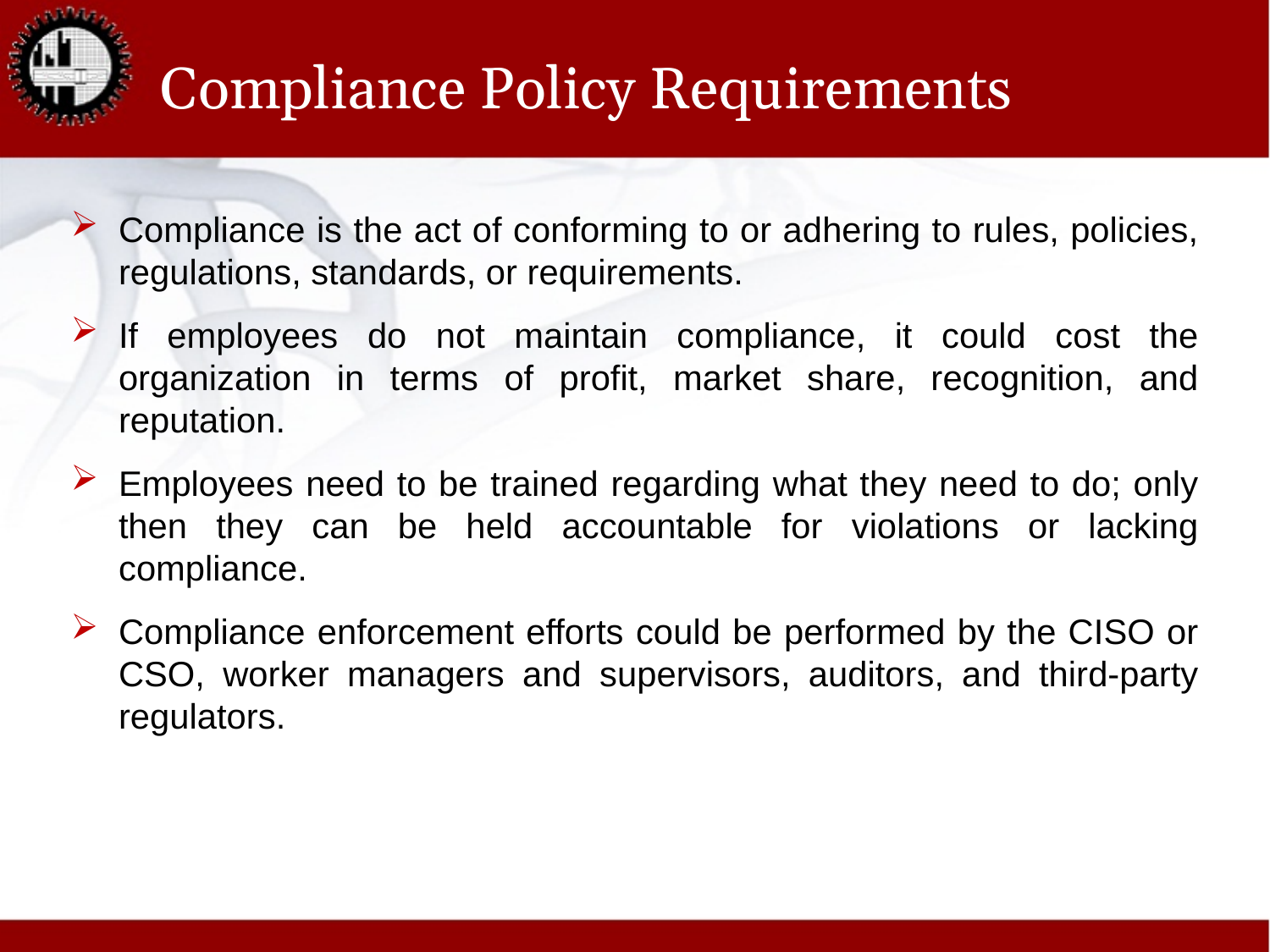

# Compliance Policy Requirements
Compliance is the act of conforming to or adhering to rules, policies, regulations, standards, or requirements.
If employees do not maintain compliance, it could cost the organization in terms of profit, market share, recognition, and reputation.
Employees need to be trained regarding what they need to do; only then they can be held accountable for violations or lacking compliance.
Compliance enforcement efforts could be performed by the CISO or CSO, worker managers and supervisors, auditors, and third-party regulators.